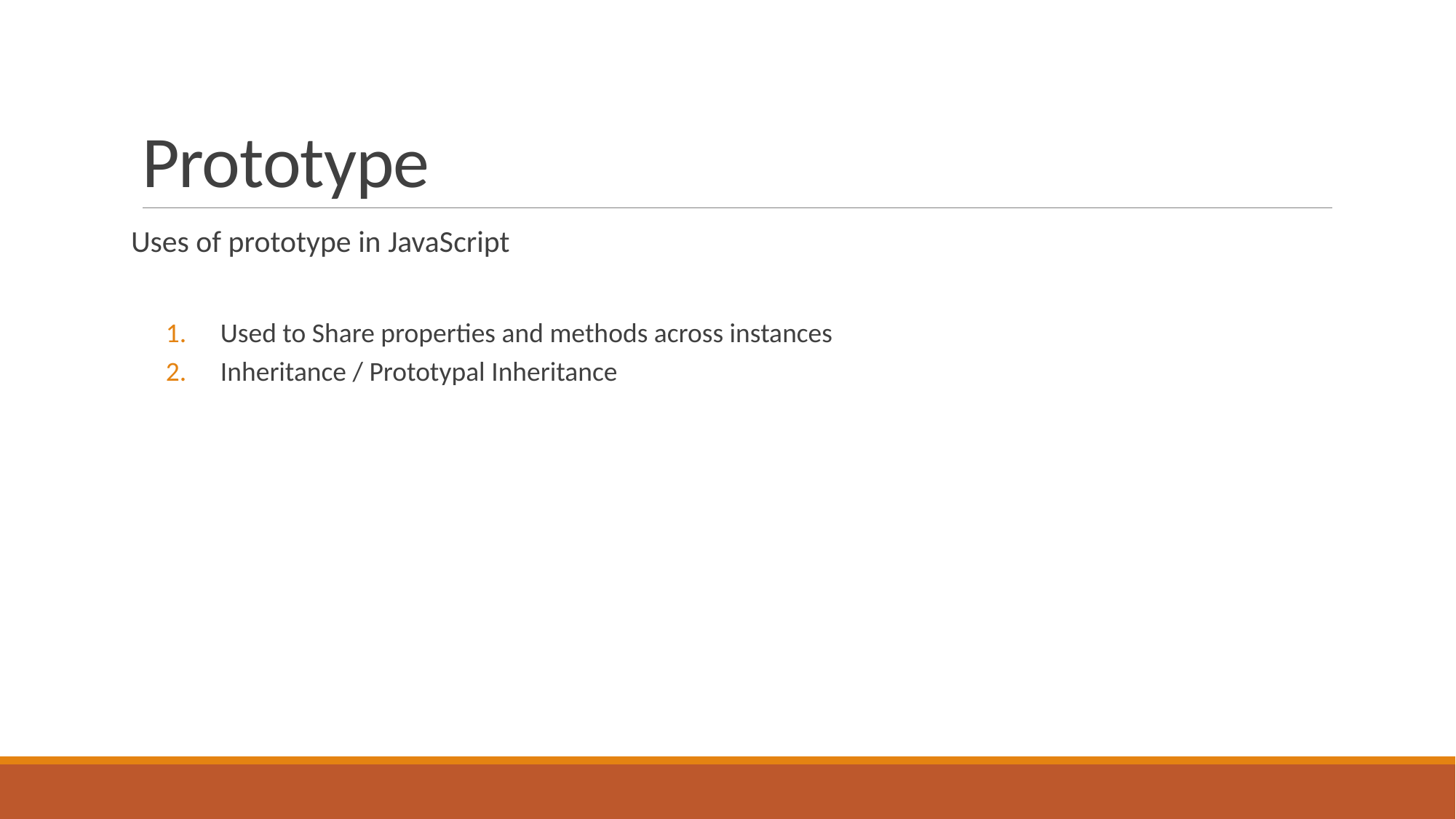

# Prototype
Uses of prototype in JavaScript

Used to Share properties and methods across instances
Inheritance / Prototypal Inheritance